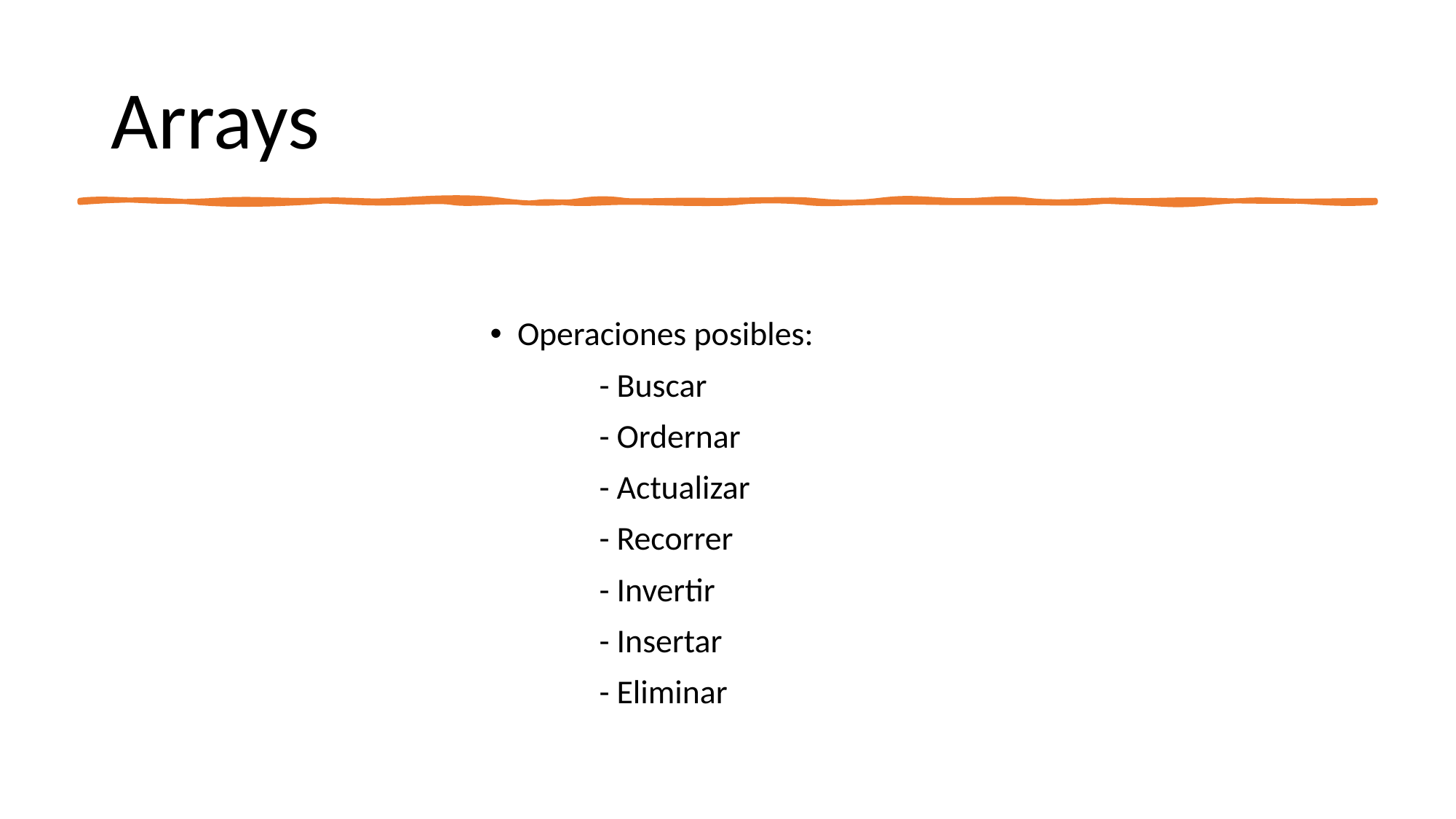

# Arrays

Operaciones posibles:
	- Buscar
	- Ordernar
	- Actualizar
	- Recorrer
	- Invertir
	- Insertar
	- Eliminar